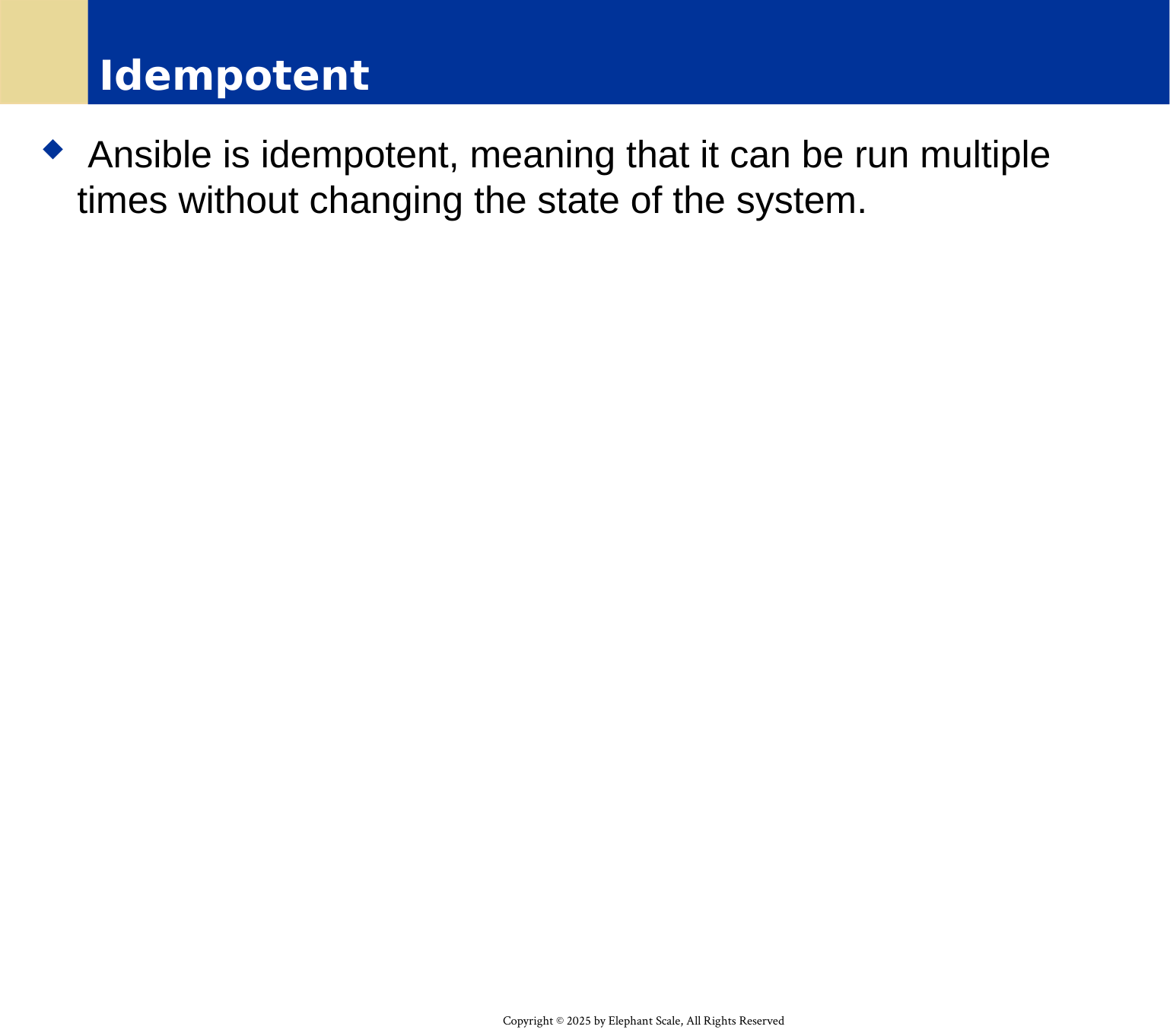

# Idempotent
 Ansible is idempotent, meaning that it can be run multiple times without changing the state of the system.
Copyright © 2025 by Elephant Scale, All Rights Reserved